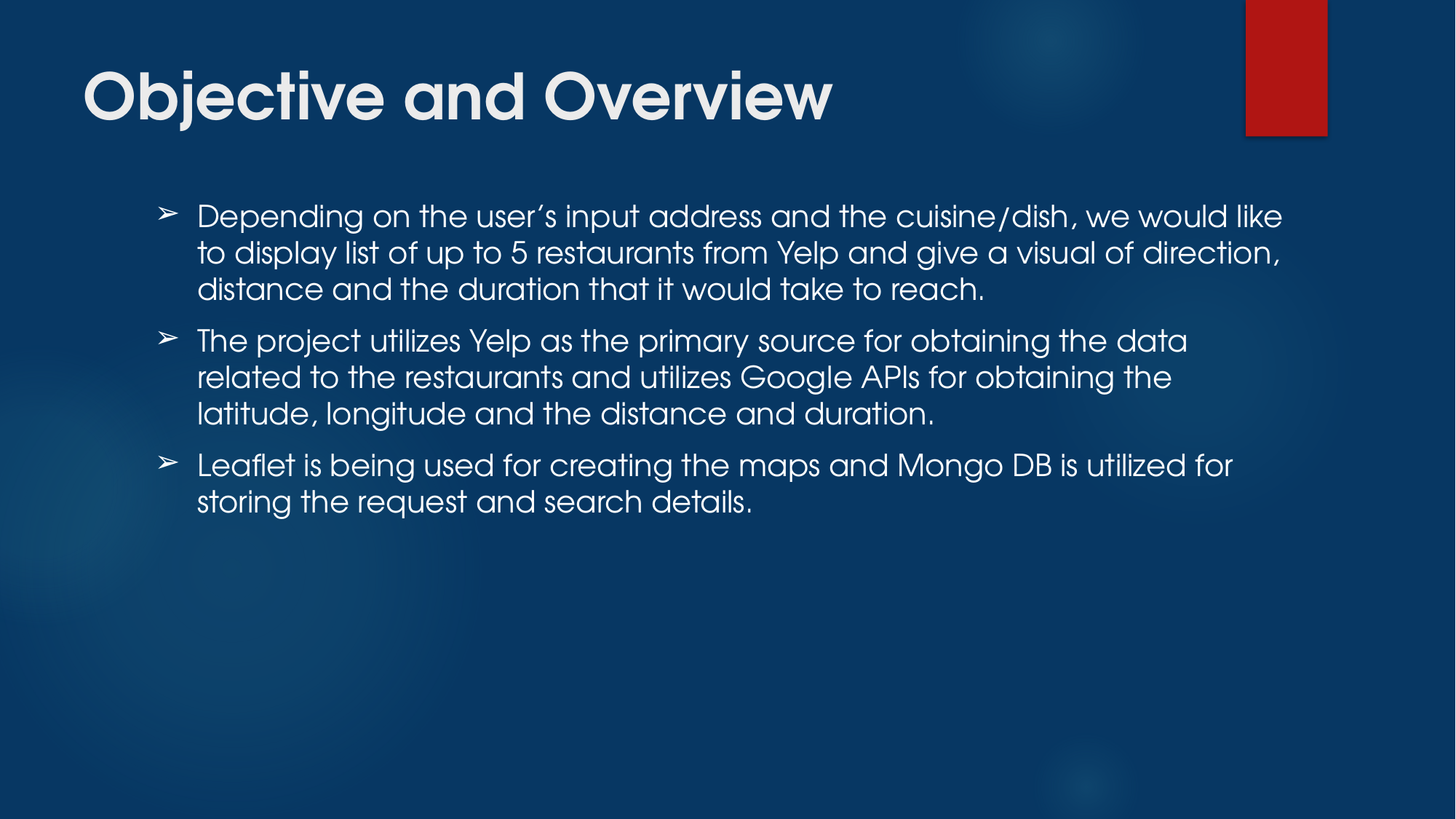

# Objective and Overview
Depending on the user’s input address and the cuisine/dish, we would like to display list of up to 5 restaurants from Yelp and give a visual of direction, distance and the duration that it would take to reach.
The project utilizes Yelp as the primary source for obtaining the data related to the restaurants and utilizes Google APIs for obtaining the latitude, longitude and the distance and duration.
Leaflet is being used for creating the maps and Mongo DB is utilized for storing the request and search details.